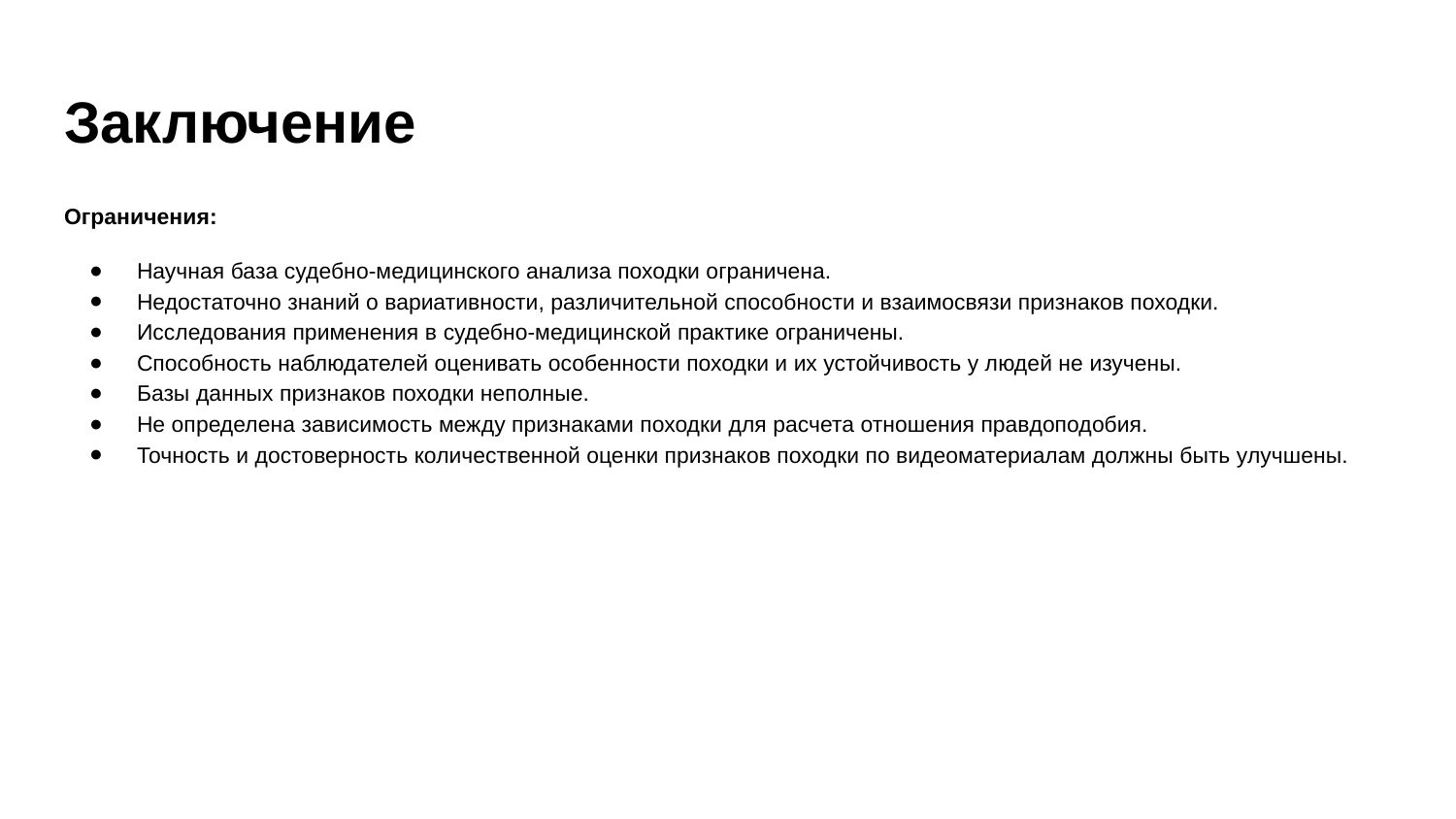

# Заключение
Ограничения:
Научная база судебно-медицинского анализа походки ограничена.
Недостаточно знаний о вариативности, различительной способности и взаимосвязи признаков походки.
Исследования применения в судебно-медицинской практике ограничены.
Способность наблюдателей оценивать особенности походки и их устойчивость у людей не изучены.
Базы данных признаков походки неполные.
Не определена зависимость между признаками походки для расчета отношения правдоподобия.
Точность и достоверность количественной оценки признаков походки по видеоматериалам должны быть улучшены.